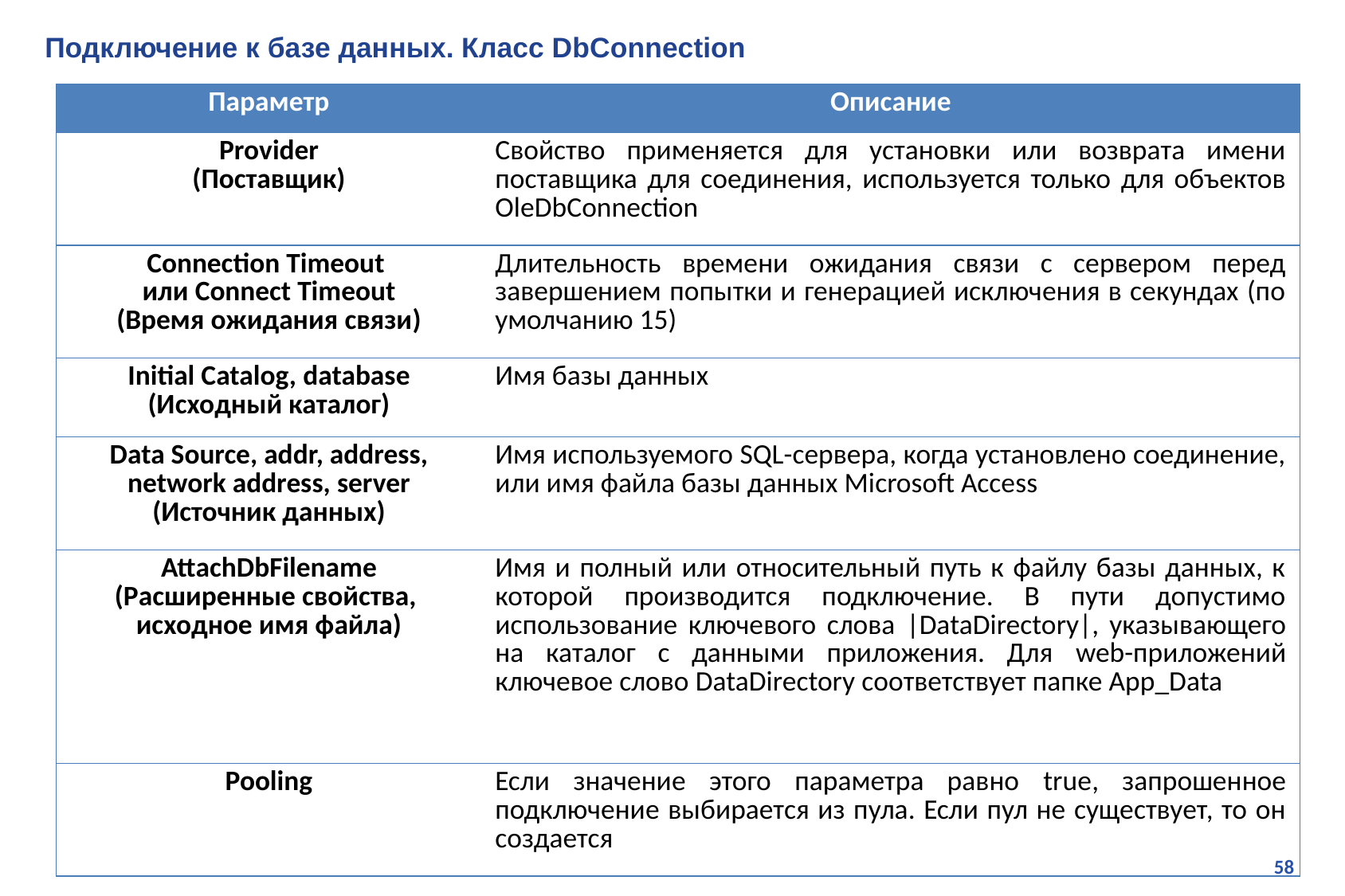

# Подключение к базе данных. Класс DbConnection
| Параметр | Описание |
| --- | --- |
| Provider (Поставщик) | Свойство применяется для установки или возврата имени поставщика для соединения, используется только для объектов OleDbConnection |
| Connection Timeout или Connect Timeout (Время ожидания связи) | Длительность времени ожидания связи с сервером перед завершением попытки и генерацией исключения в секундах (по умолчанию 15) |
| Initial Catalog, database (Исходный каталог) | Имя базы данных |
| Data Source, addr, address, network address, server (Источник данных) | Имя используемого SQL-сервера, когда установлено соединение, или имя файла базы данных Microsoft Access |
| AttachDbFilename (Расширенные свойства, исходное имя файла) | Имя и полный или относительный путь к файлу базы данных, к которой производится подключение. В пути допустимо использование ключевого слова |DataDirectory|, указывающего на каталог с данными приложения. Для web-приложений ключевое слово DataDirectory соответствует папке App\_Data |
| Pooling | Если значение этого параметра равно true, запрошенное подключение выбирается из пула. Если пул не существует, то он создается |